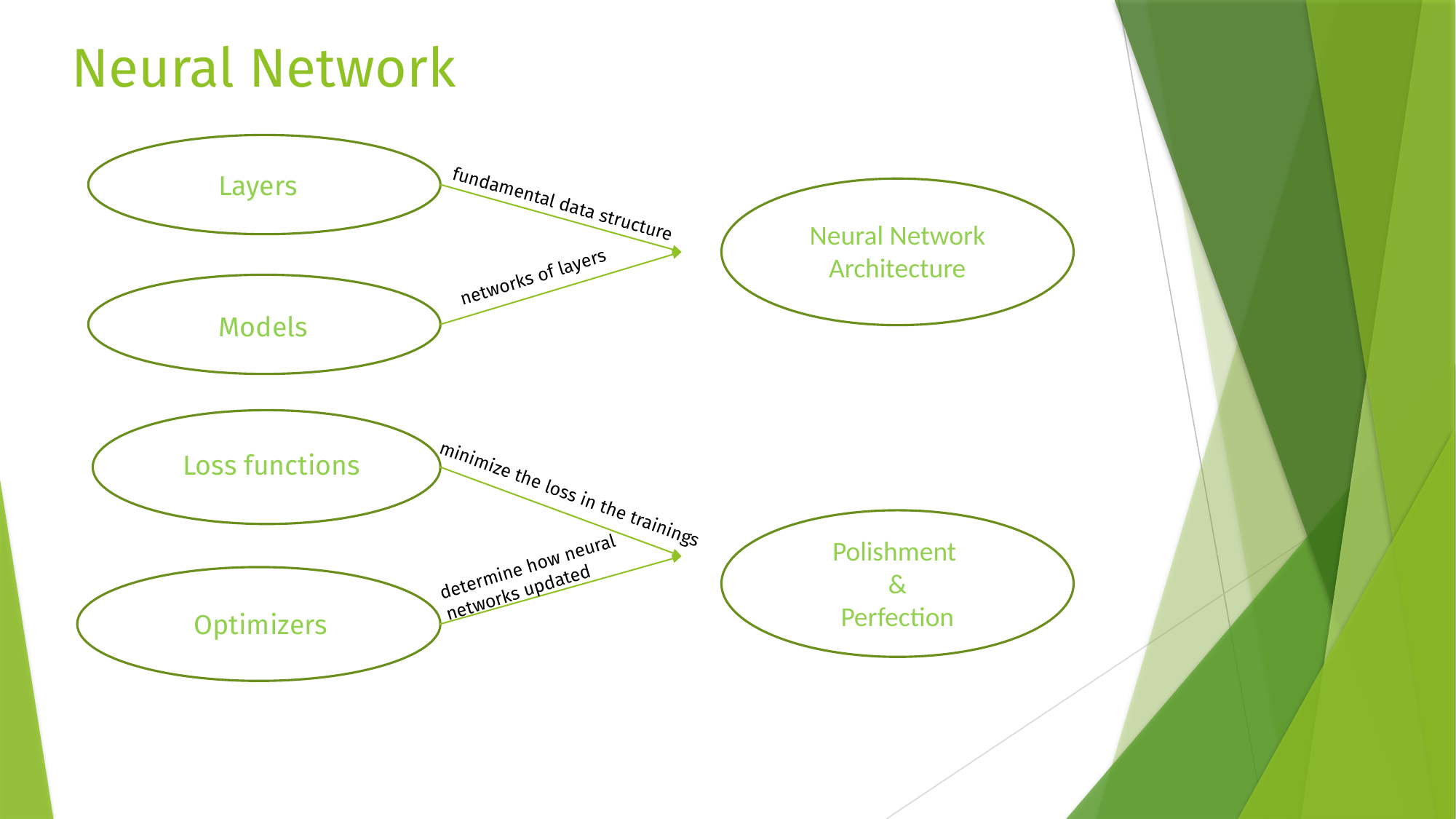

# Neural Network
Layerss

fundamental data structure
Neural Network Architecture
networks of layers

Models

Loss functions
minimize the loss in the trainings

Polishment
&
Perfection
determine how neural networks updated

Optimizers